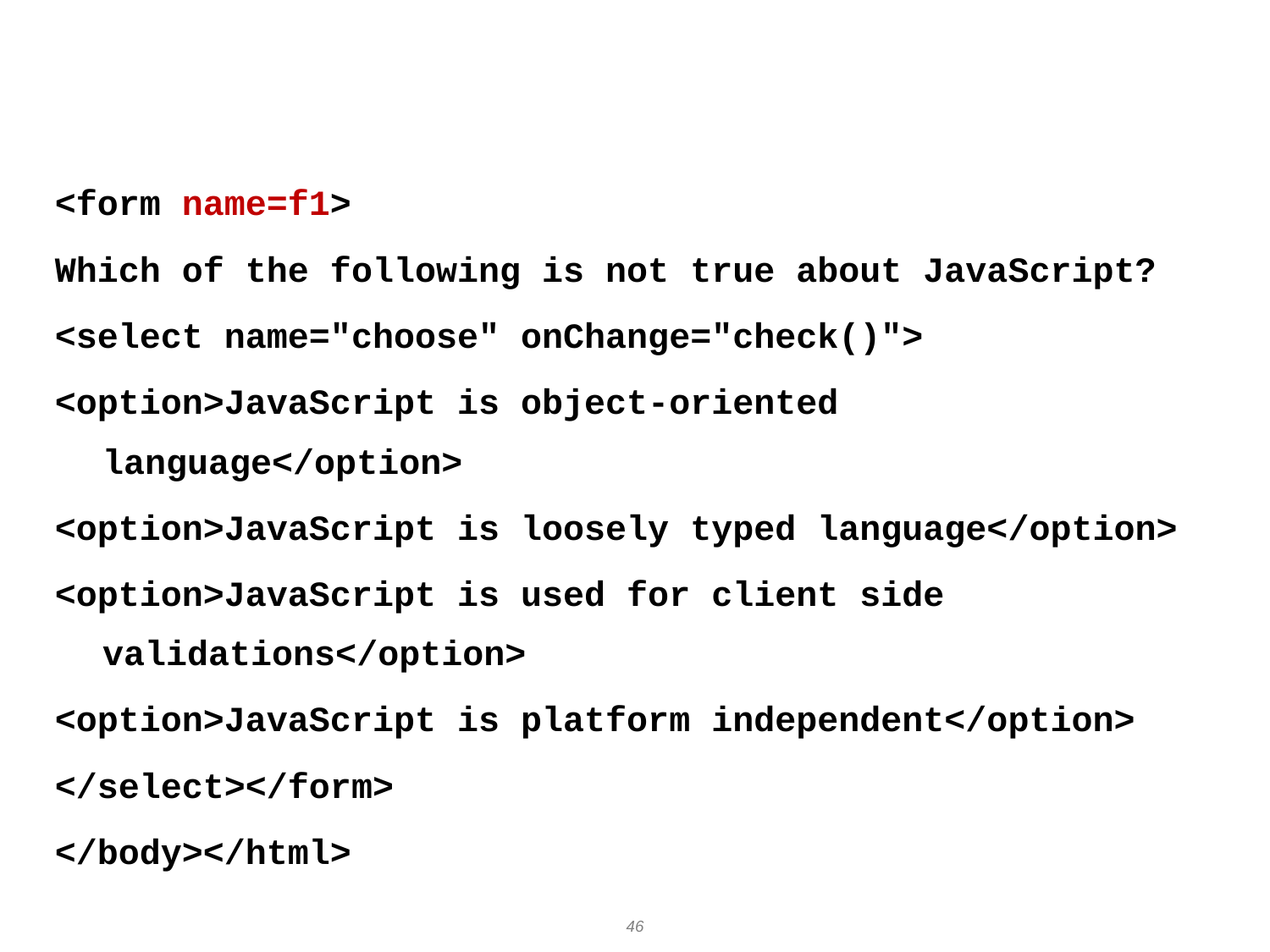

<form name=f1>
Which of the following is not true about JavaScript?
<select name="choose" onChange="check()">
<option>JavaScript is object-oriented language</option>
<option>JavaScript is loosely typed language</option>
<option>JavaScript is used for client side validations</option>
<option>JavaScript is platform independent</option>
</select></form>
</body></html>
46